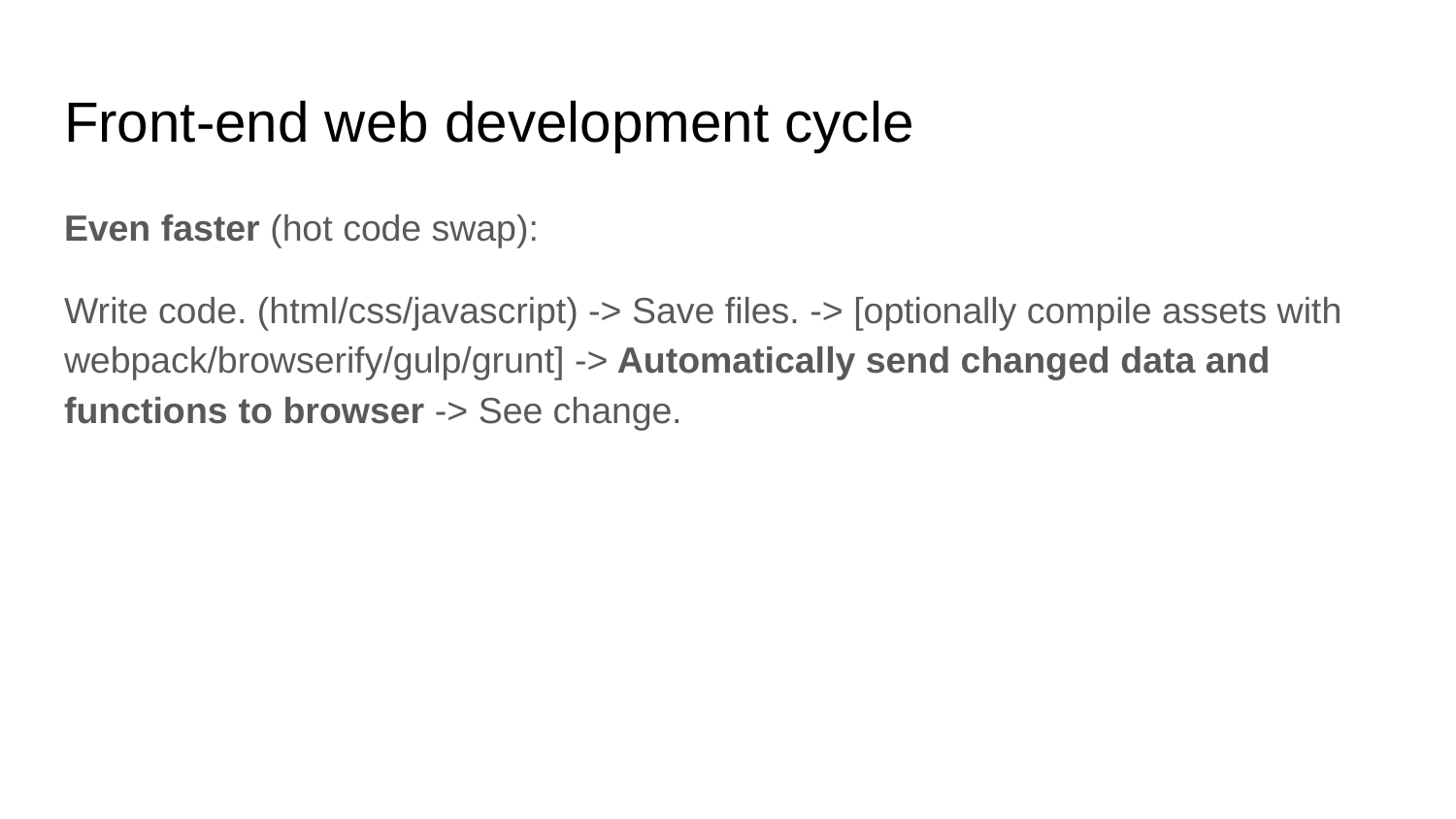

# Front-end web development cycle

Even faster (hot code swap):
Write code. (html/css/javascript) -> Save files. -> [optionally compile assets with webpack/browserify/gulp/grunt] -> Automatically send changed data and functions to browser -> See change.